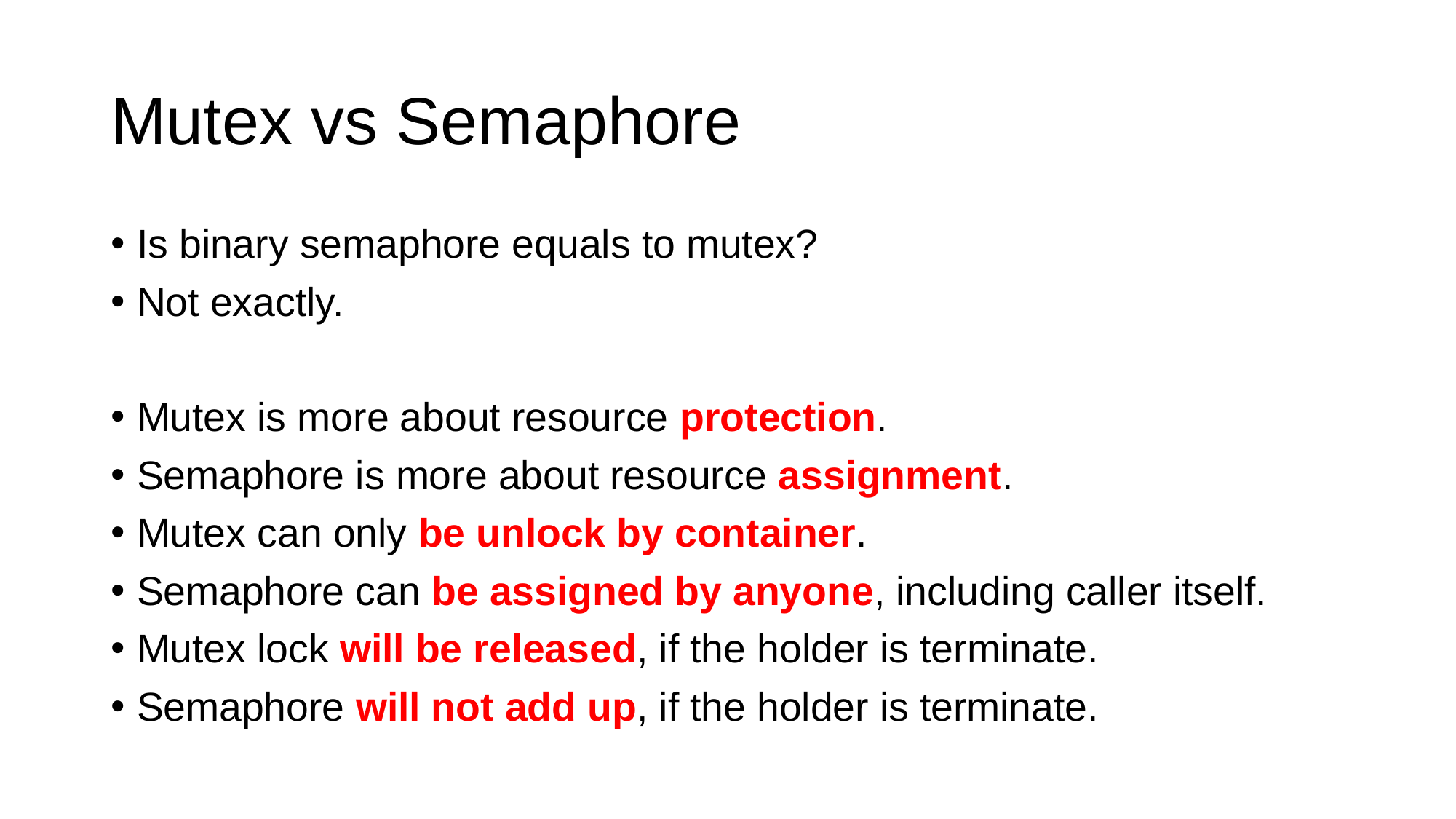

# Mutex vs Semaphore
Is binary semaphore equals to mutex?
Not exactly.

Mutex is more about resource protection.
Semaphore is more about resource assignment.
Mutex can only be unlock by container.
Semaphore can be assigned by anyone, including caller itself.
Mutex lock will be released, if the holder is terminate.
Semaphore will not add up, if the holder is terminate.